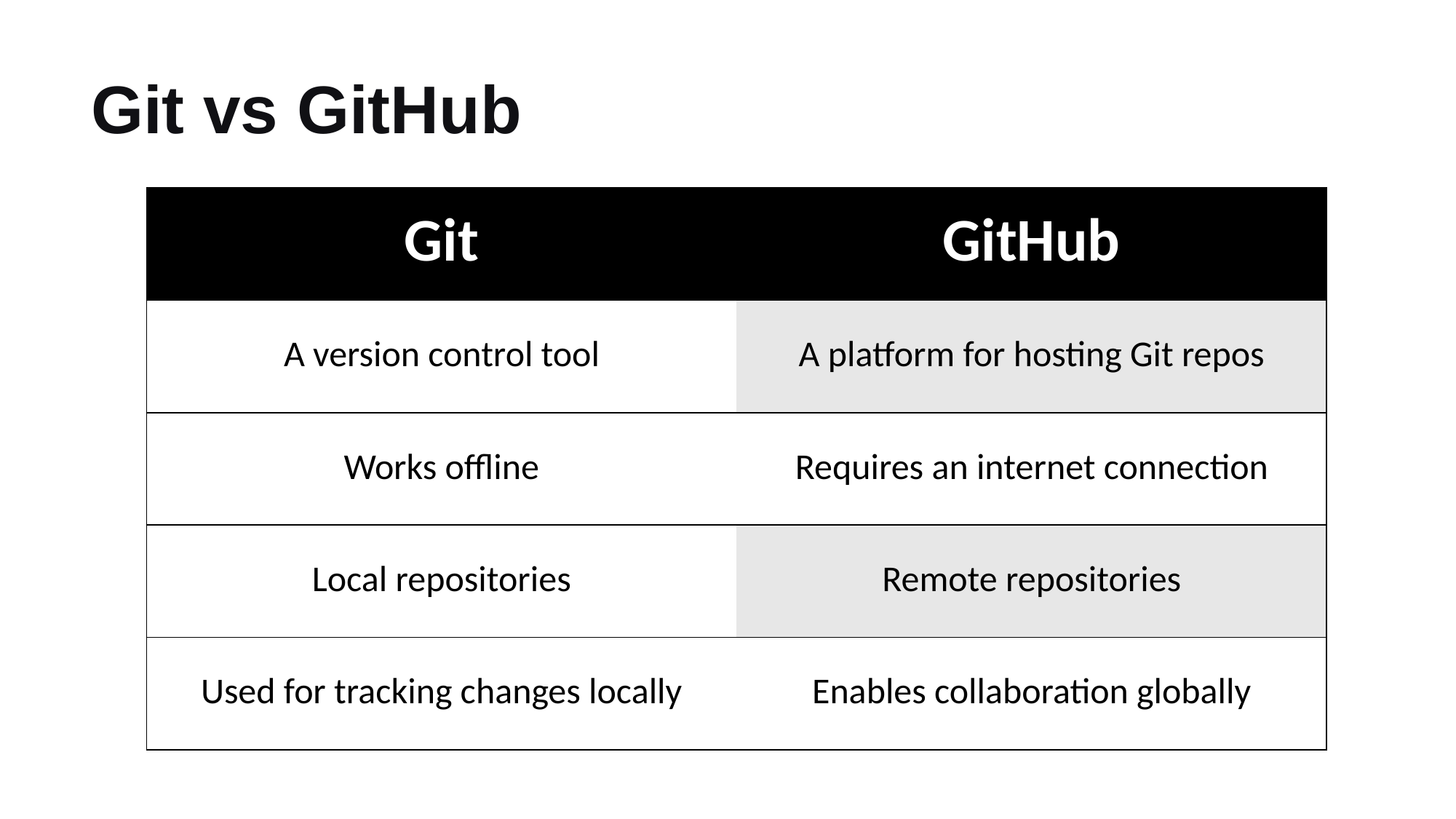

Git vs GitHub

| Git | GitHub |
| --- | --- |
| A version control tool | A platform for hosting Git repos |
| Works offline | Requires an internet connection |
| Local repositories | Remote repositories |
| Used for tracking changes locally | Enables collaboration globally |